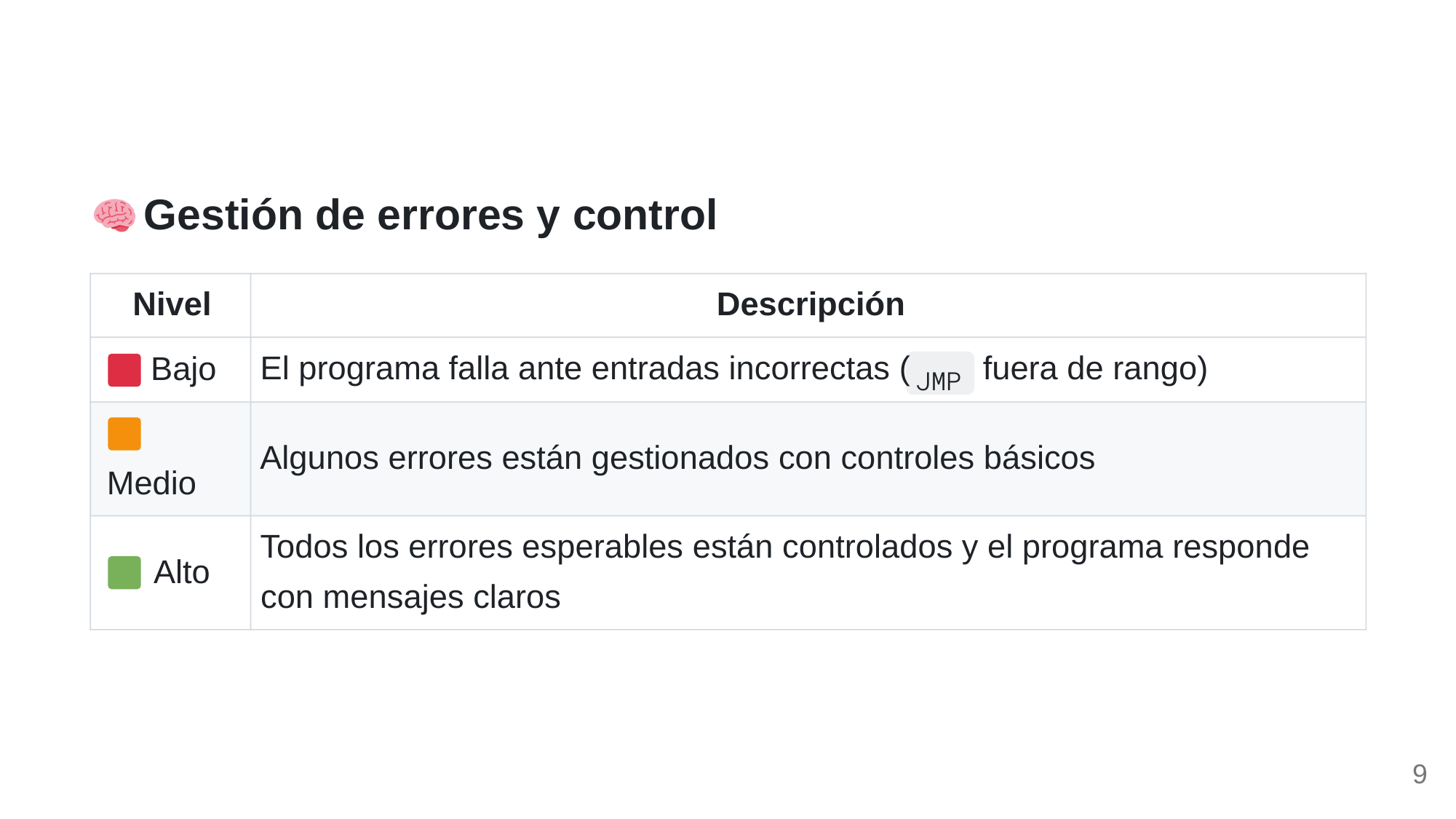

Gestión de errores y control

Nivel
Descripción

El programa falla ante entradas incorrectas (
 fuera de rango)
 Bajo

JMP

Algunos errores están gestionados con controles básicos
Medio

Todos los errores esperables están controlados y el programa responde
 Alto

con mensajes claros

9